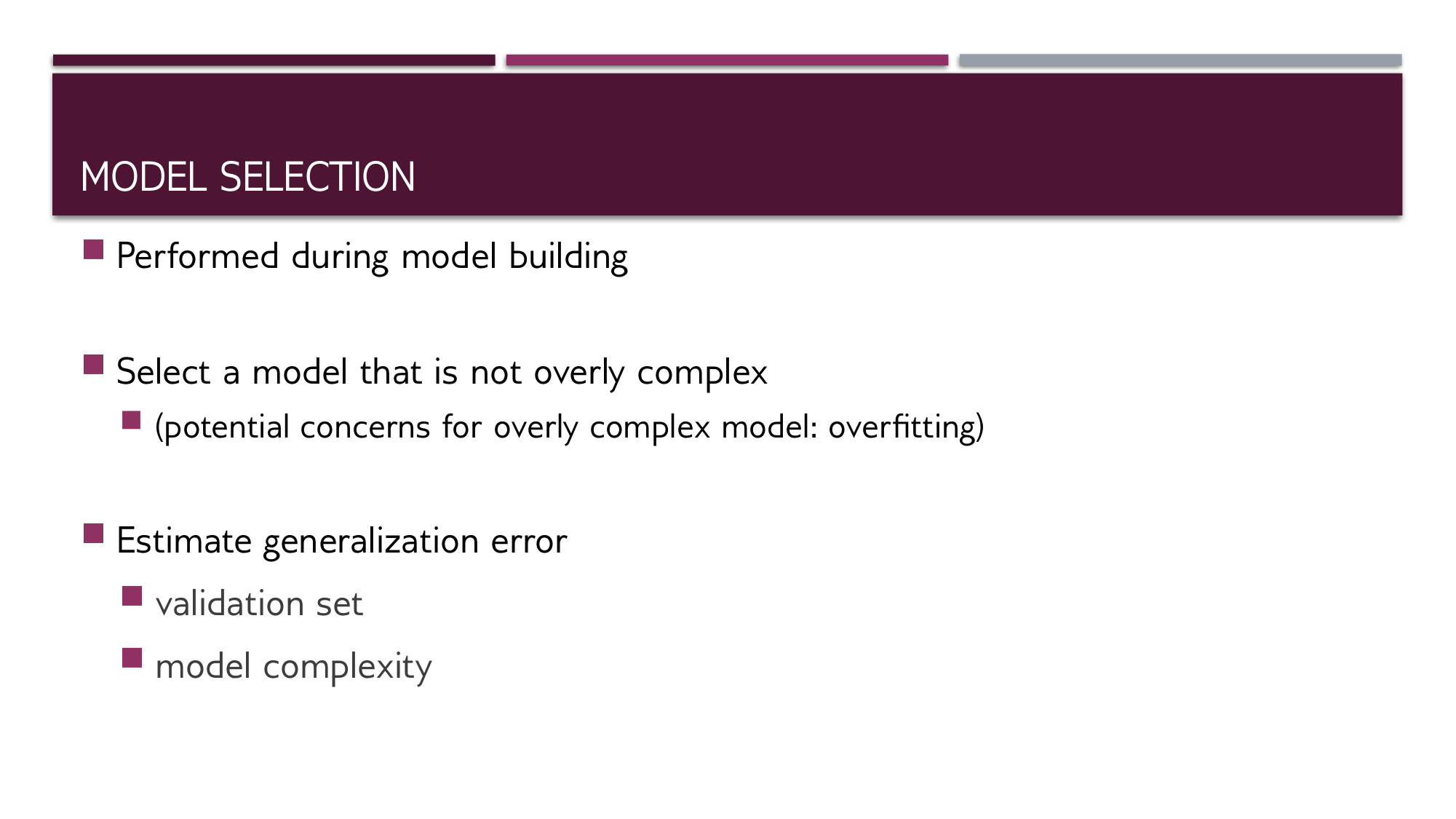

# Model Selection
Performed during model building

Select a model that is not overly complex
(potential concerns for overly complex model: overfitting)

Estimate generalization error
validation set
model complexity